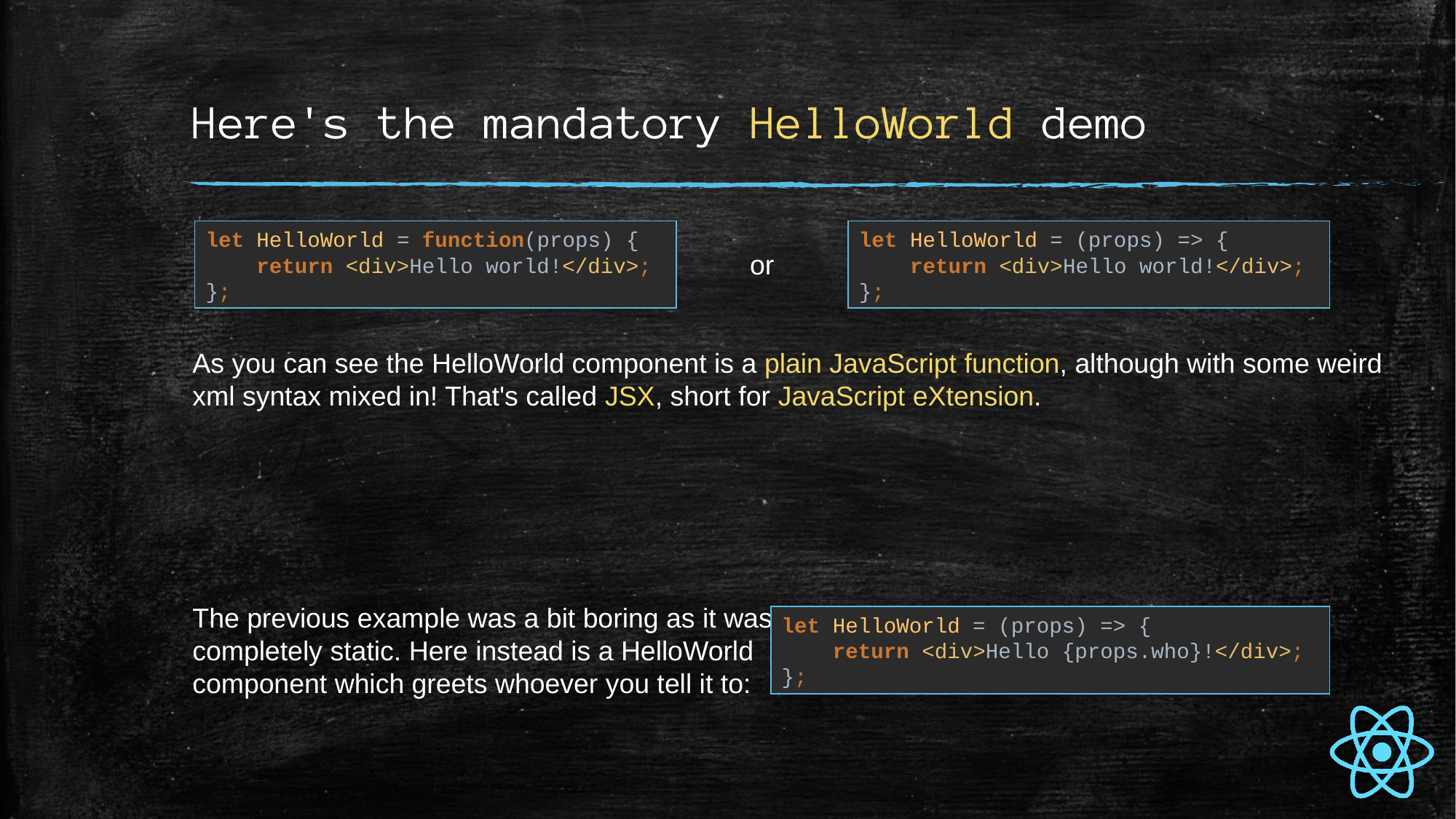

# Here's the mandatory HelloWorld demo
let HelloWorld = function(props) {
    return <div>Hello world!</div>;
};
let HelloWorld = (props) => {
    return <div>Hello world!</div>;
};
or
As you can see the HelloWorld component is a plain JavaScript function, although with some weird xml syntax mixed in! That's called JSX, short for JavaScript eXtension.
The previous example was a bit boring as it was completely static. Here instead is a HelloWorld component which greets whoever you tell it to:
let HelloWorld = (props) => {
    return <div>Hello {props.who}!</div>;
};